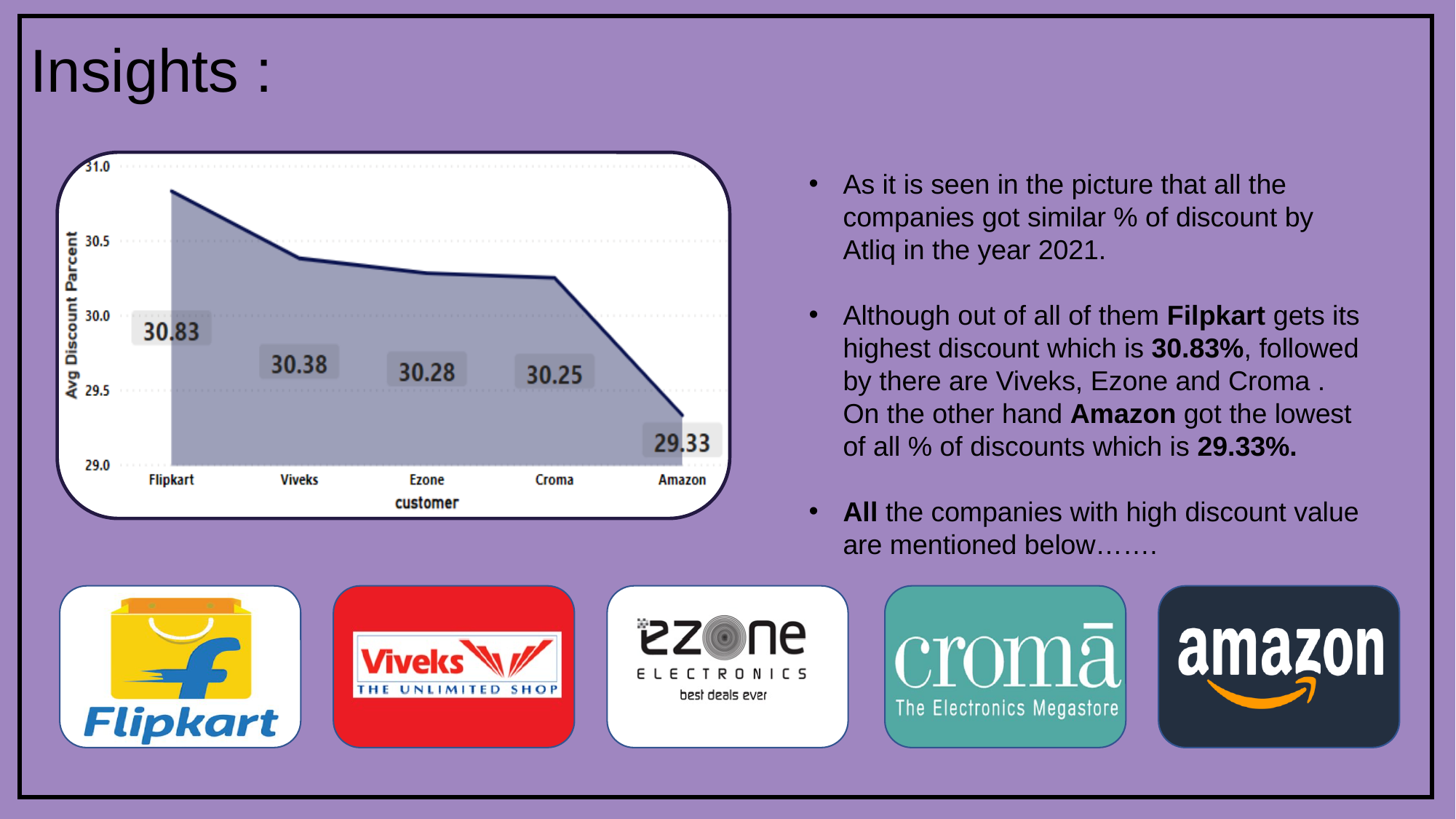

Insights :

As it is seen in the picture that all the companies got similar % of discount by Atliq in the year 2021.

Although out of all of them Filpkart gets its highest discount which is 30.83%, followed by there are Viveks, Ezone and Croma . On the other hand Amazon got the lowest of all % of discounts which is 29.33%.

All the companies with high discount value are mentioned below…….